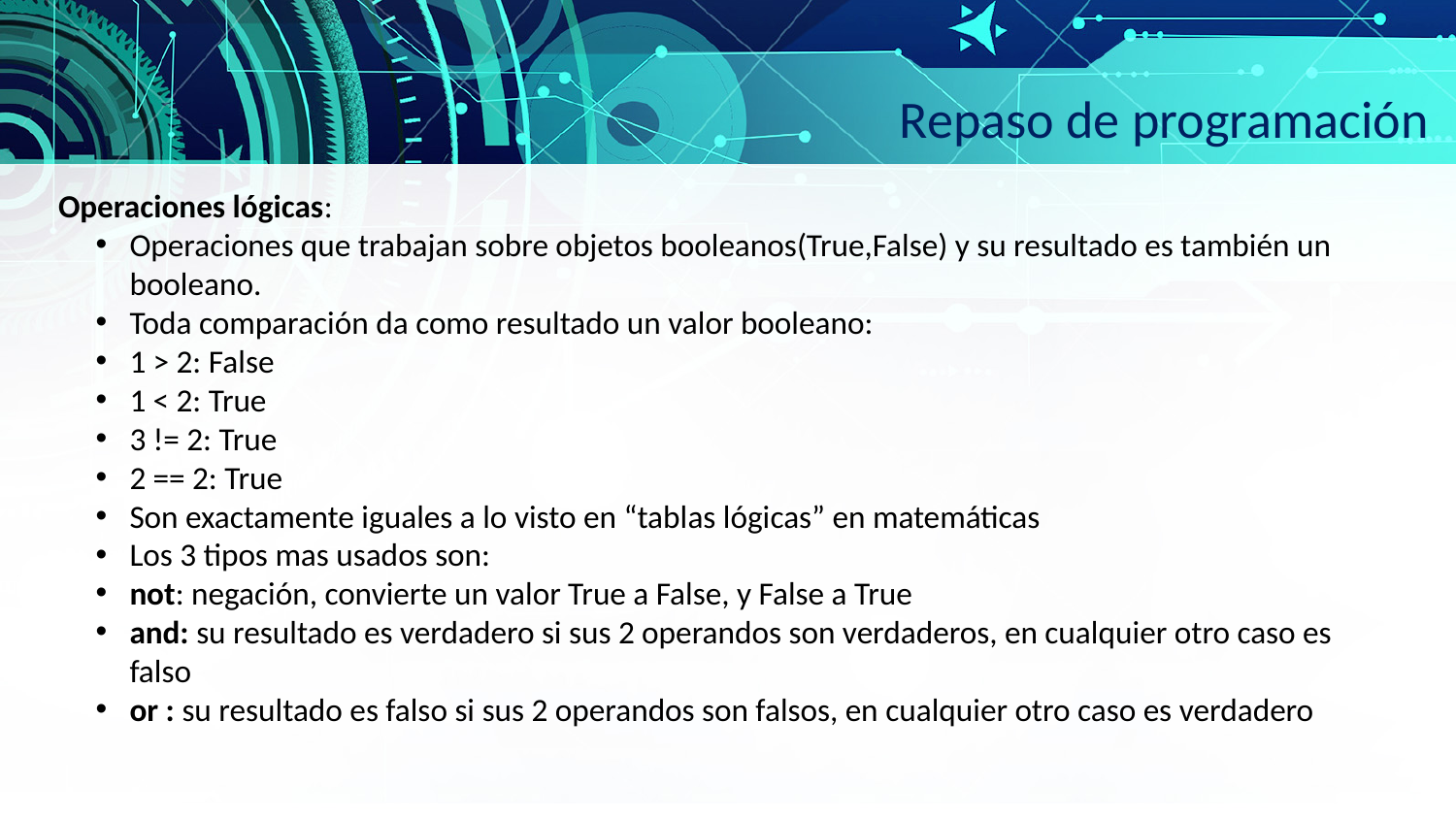

Repaso de programación
Operaciones lógicas:
Operaciones que trabajan sobre objetos booleanos(True,False) y su resultado es también un booleano.
Toda comparación da como resultado un valor booleano:
1 > 2: False
1 < 2: True
3 != 2: True
2 == 2: True
Son exactamente iguales a lo visto en “tablas lógicas” en matemáticas
Los 3 tipos mas usados son:
not: negación, convierte un valor True a False, y False a True
and: su resultado es verdadero si sus 2 operandos son verdaderos, en cualquier otro caso es falso
or : su resultado es falso si sus 2 operandos son falsos, en cualquier otro caso es verdadero